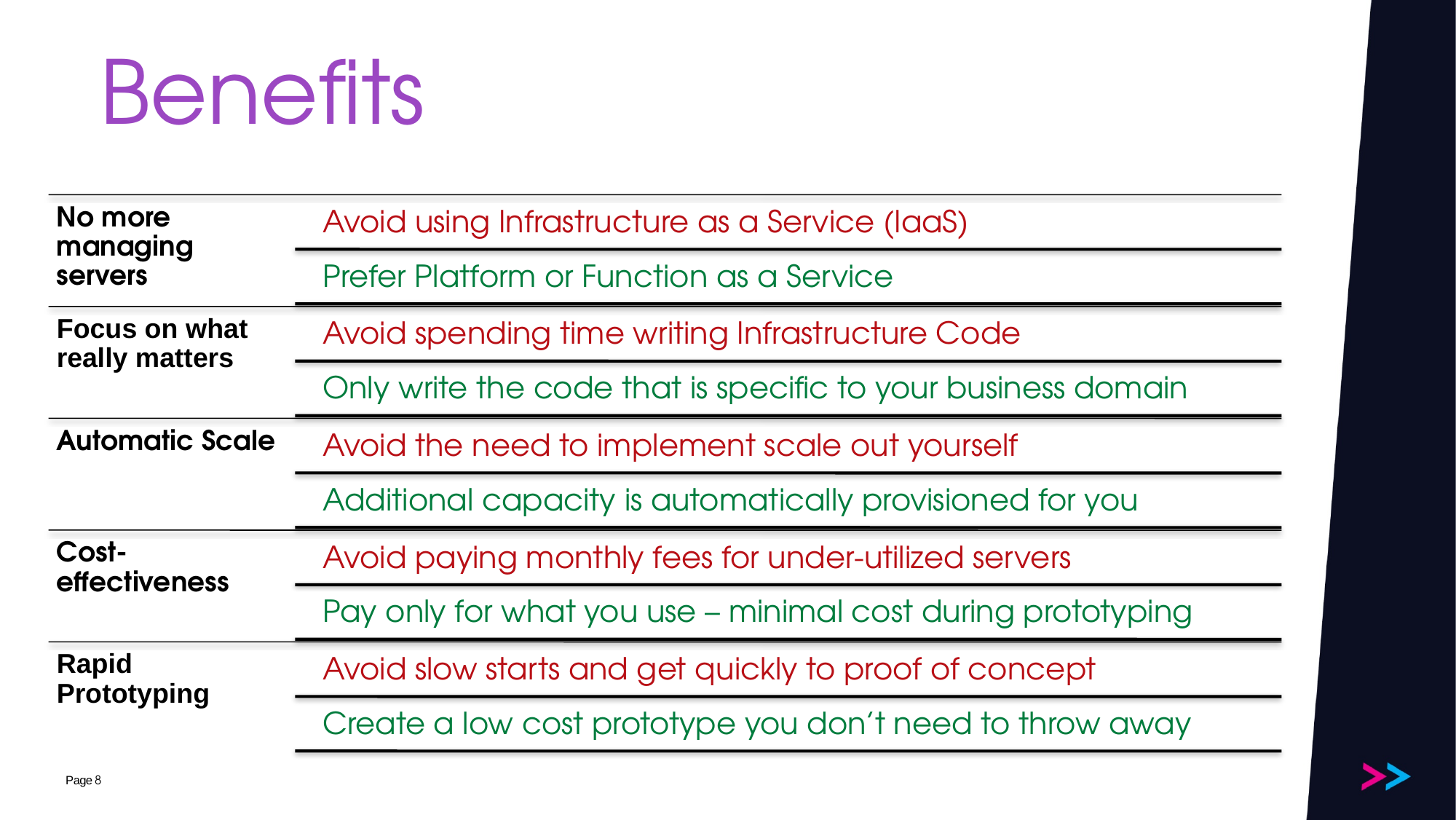

# Benefits
No more managing servers
Avoid using Infrastructure as a Service (IaaS)
Prefer Platform or Function as a Service
Focus on what really matters
Avoid spending time writing Infrastructure Code
Only write the code that is specific to your business domain
Automatic Scale
Avoid the need to implement scale out yourself
Additional capacity is automatically provisioned for you
Cost-effectiveness
Avoid paying monthly fees for under-utilized servers
Pay only for what you use – minimal cost during prototyping
Rapid Prototyping
Avoid slow starts and get quickly to proof of concept
Create a low cost prototype you don’t need to throw away
8